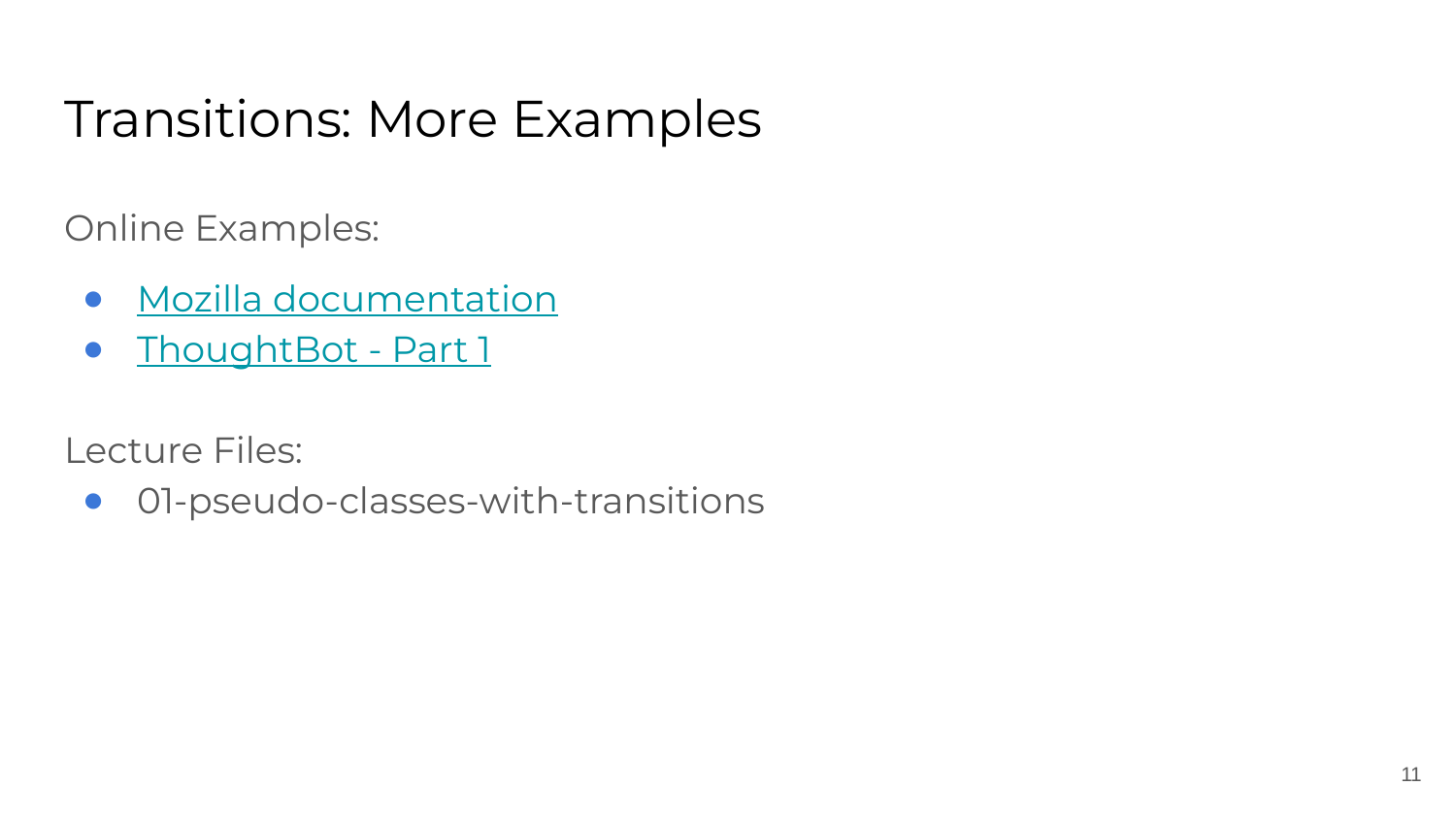

# Transitions: More Examples
Online Examples:
Mozilla documentation
ThoughtBot - Part 1

Lecture Files:
01-pseudo-classes-with-transitions
11